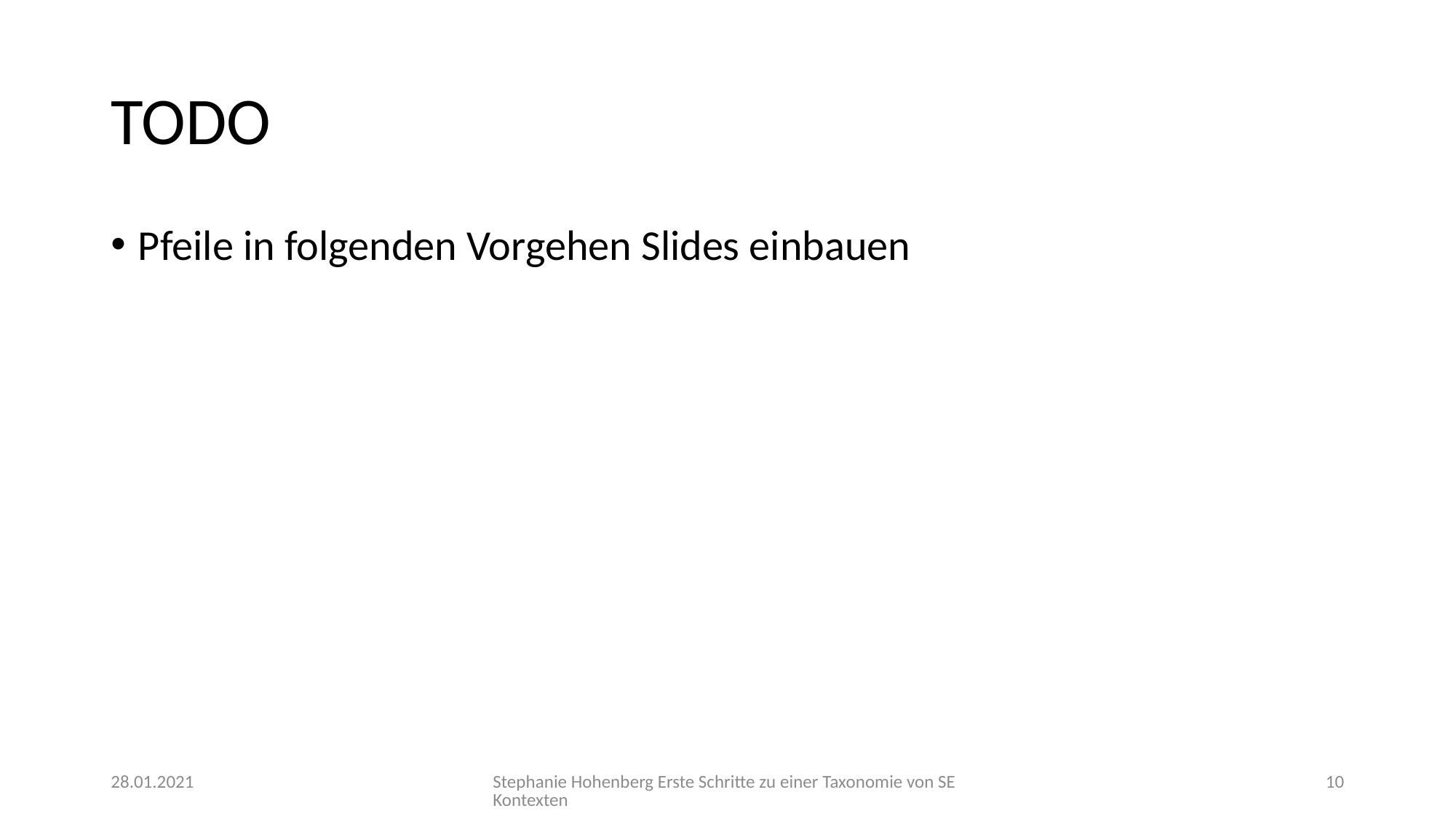

# TODO
Pfeile in folgenden Vorgehen Slides einbauen
28.01.2021
Stephanie Hohenberg
Erste Schritte zu einer Taxonomie von SE Kontexten
10